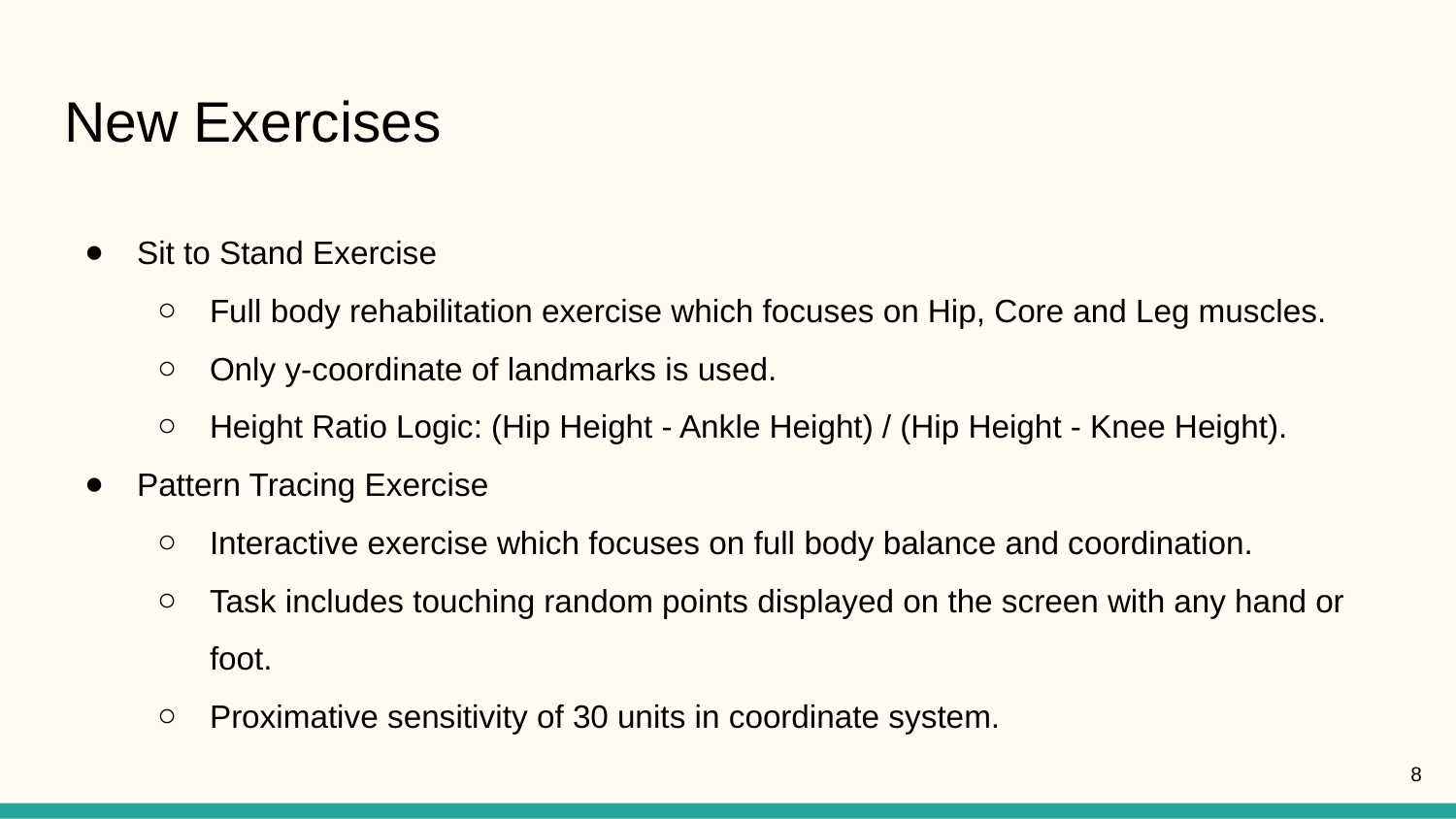

# New Exercises
Sit to Stand Exercise
Full body rehabilitation exercise which focuses on Hip, Core and Leg muscles.
Only y-coordinate of landmarks is used.
Height Ratio Logic: (Hip Height - Ankle Height) / (Hip Height - Knee Height).
Pattern Tracing Exercise
Interactive exercise which focuses on full body balance and coordination.
Task includes touching random points displayed on the screen with any hand or foot.
Proximative sensitivity of 30 units in coordinate system.
8